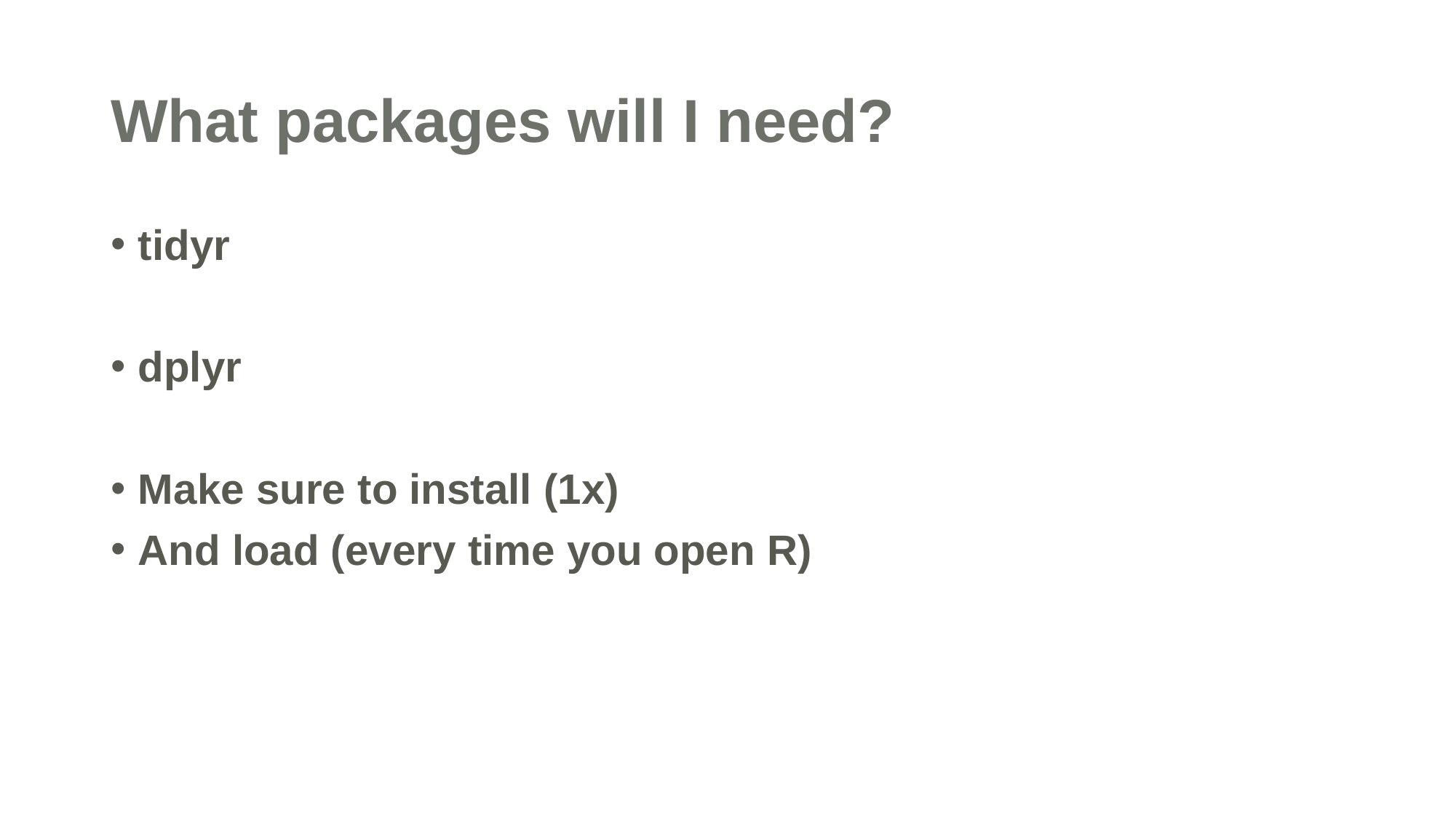

# What packages will I need?
tidyr

dplyr

Make sure to install (1x)
And load (every time you open R)